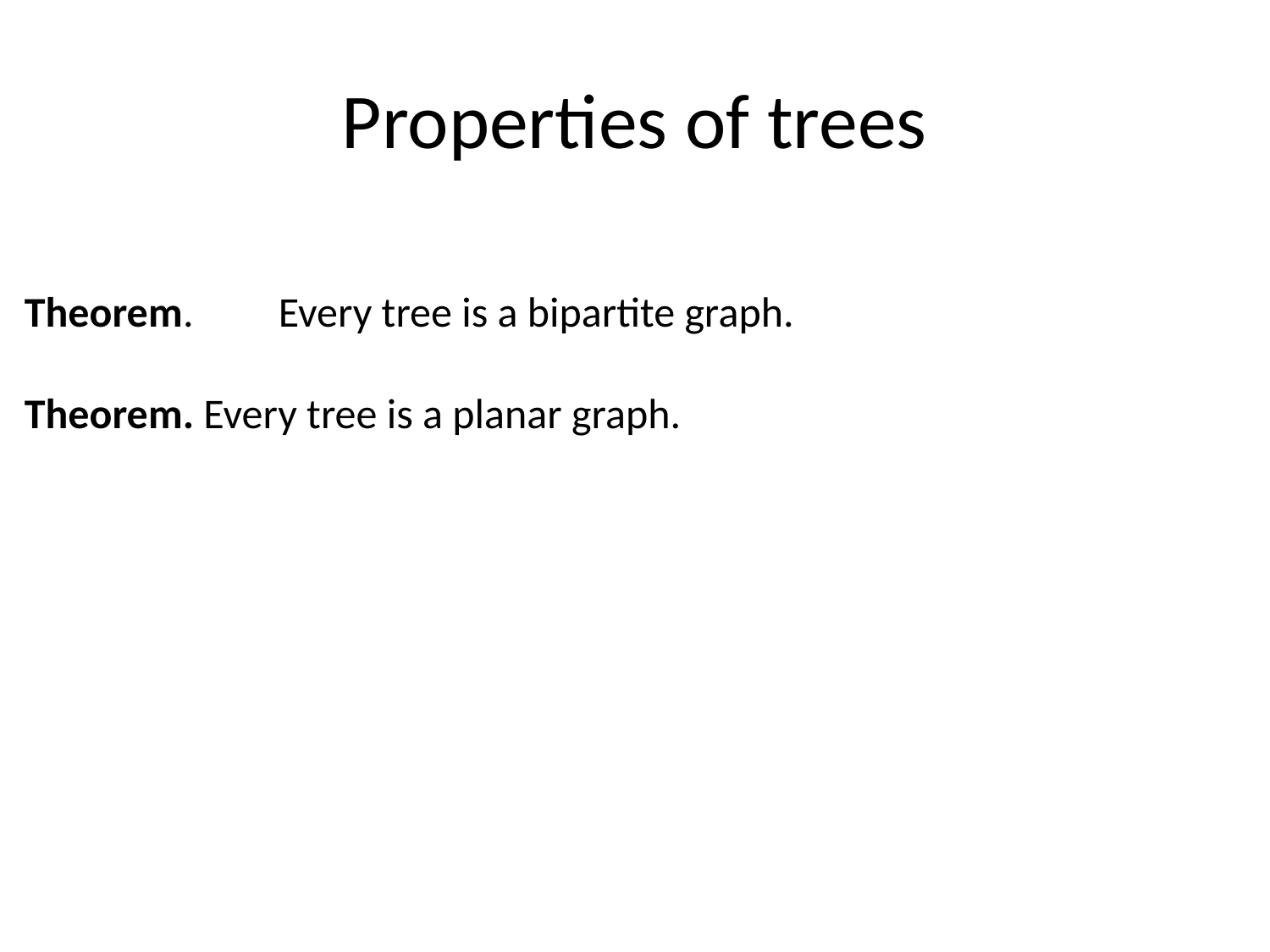

# Properties of trees
Theorem. 	Every tree is a bipartite graph.

Theorem. Every tree is a planar graph.